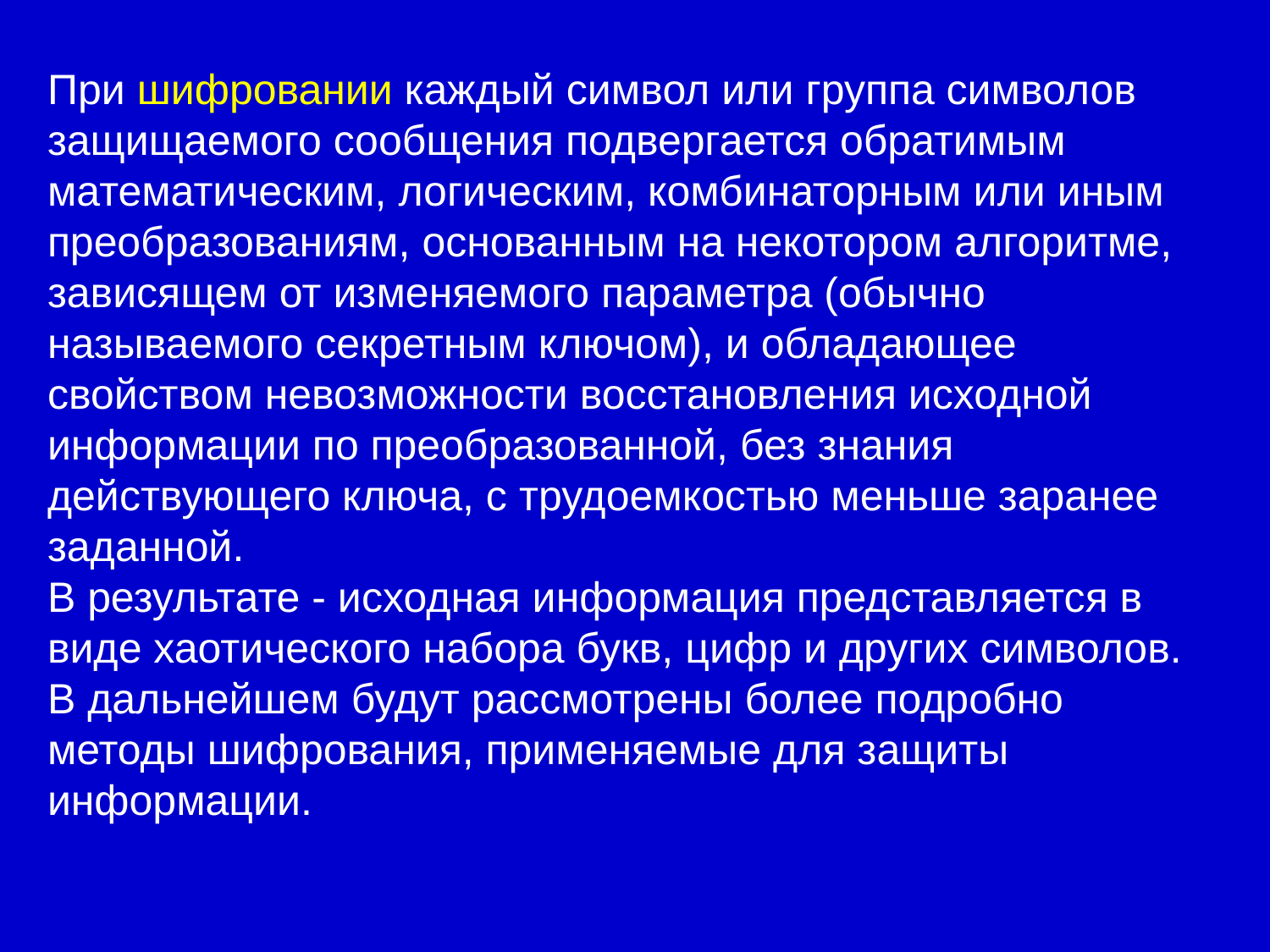

При шифровании каждый символ или группа символов защищаемого сообщения подвергается обратимым математическим, логическим, комбинаторным или иным преобразованиям, основанным на некотором алгоритме, зависящем от изменяемого параметра (обычно называемого секретным ключом), и обладающее свойством невозможности восстановления исходной информации по преобразованной, без знания действующего ключа, с трудоемкостью меньше заранее заданной.
В результате - исходная информация представляется в виде хаотического набора букв, цифр и других символов. В дальнейшем будут рассмотрены более подробно методы шифрования, применяемые для защиты информации.